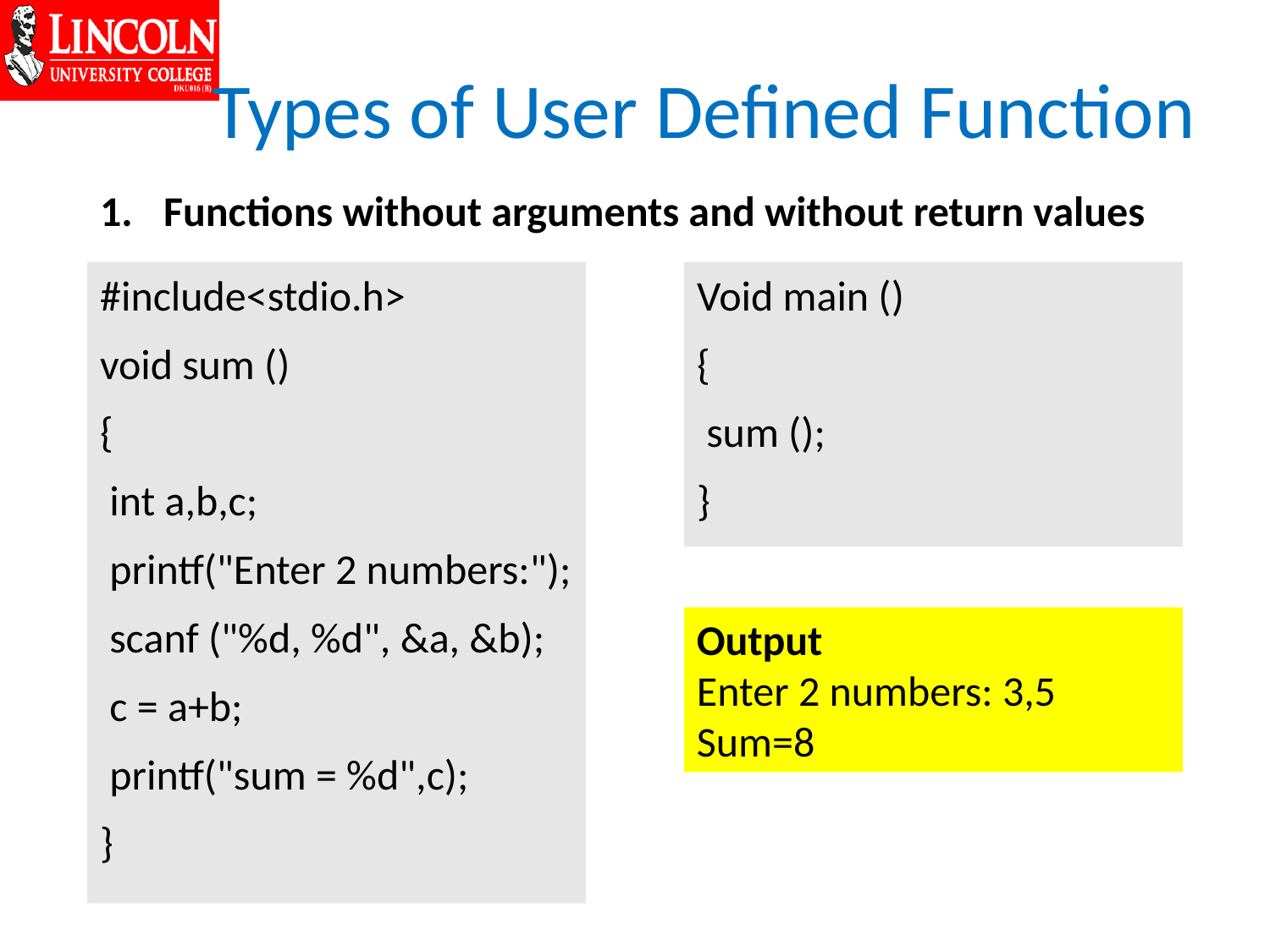

# Types of User Defined Function
Functions without arguments and without return values

#include<stdio.h>
void sum ()
{
 int a,b,c;
 printf("Enter 2 numbers:");
 scanf ("%d, %d", &a, &b);
 c = a+b;
 printf("sum = %d",c);
}
Void main ()
{
 sum ();
}
Output
Enter 2 numbers: 3,5
Sum=8